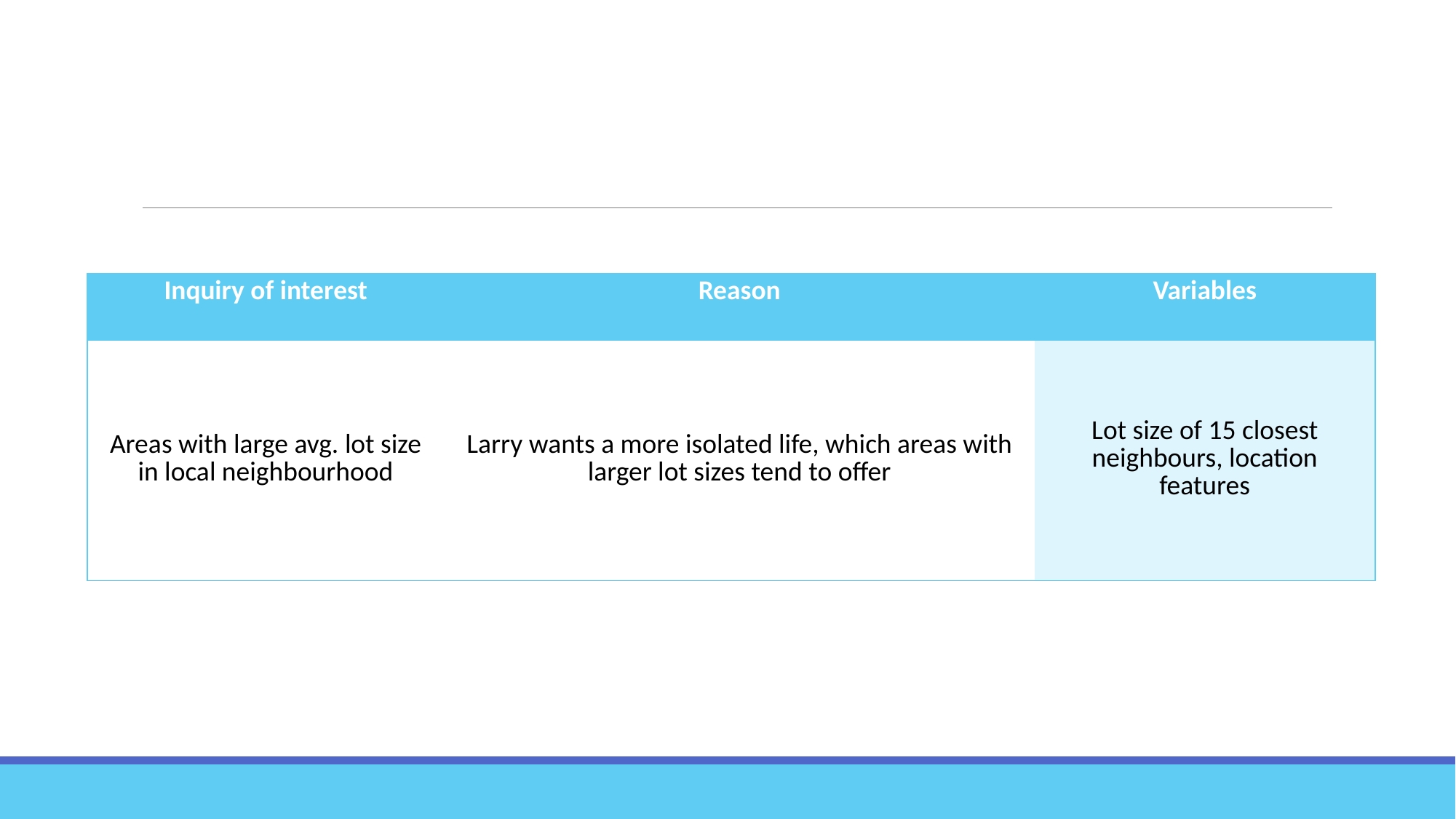

#
| Inquiry of interest | Reason | Variables |
| --- | --- | --- |
| Areas with large avg. lot size in local neighbourhood | Larry wants a more isolated life, which areas with larger lot sizes tend to offer | Lot size of 15 closest neighbours, location features |